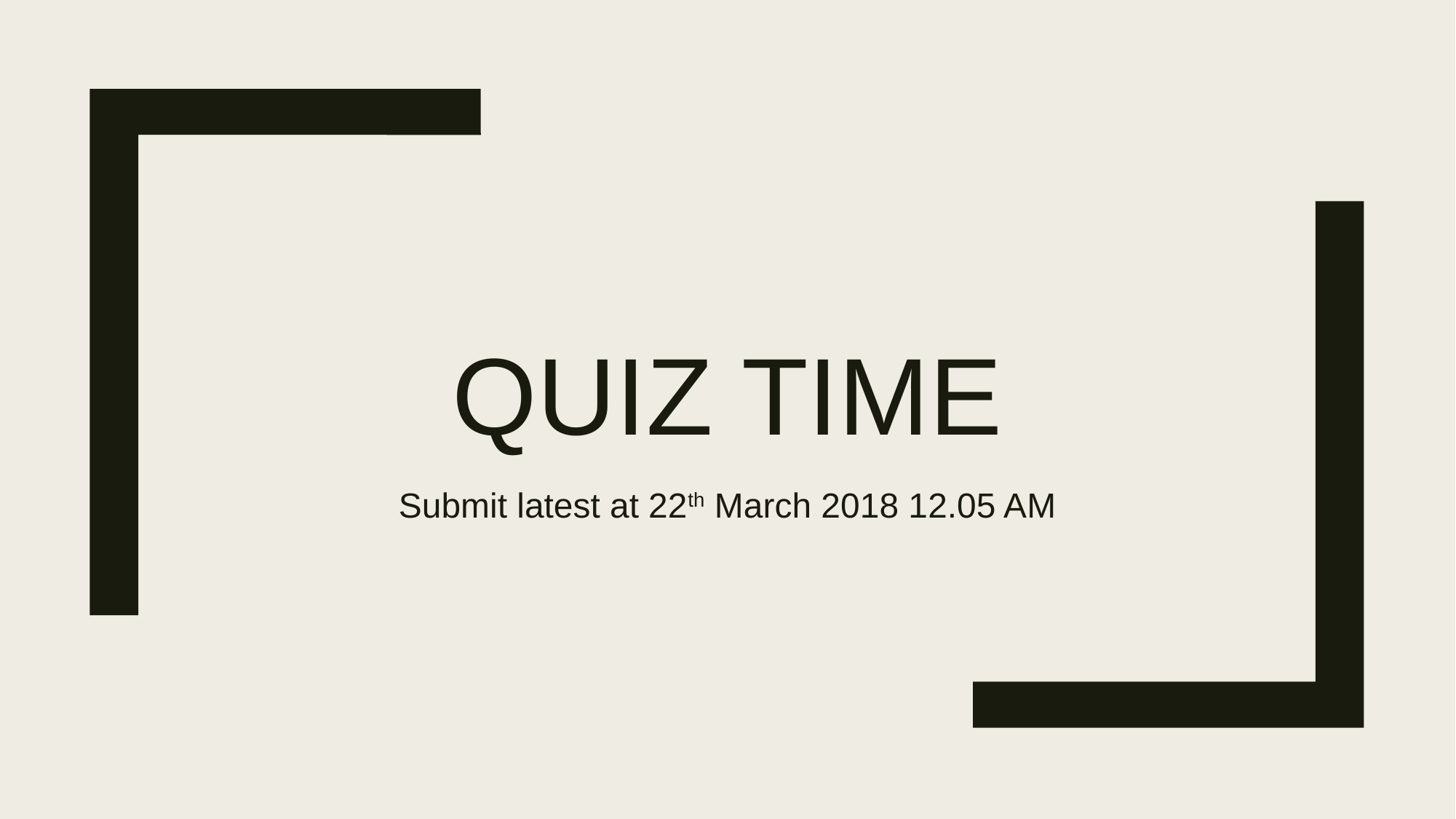

# Quiz Time
Submit latest at 22th March 2018 12.05 AM